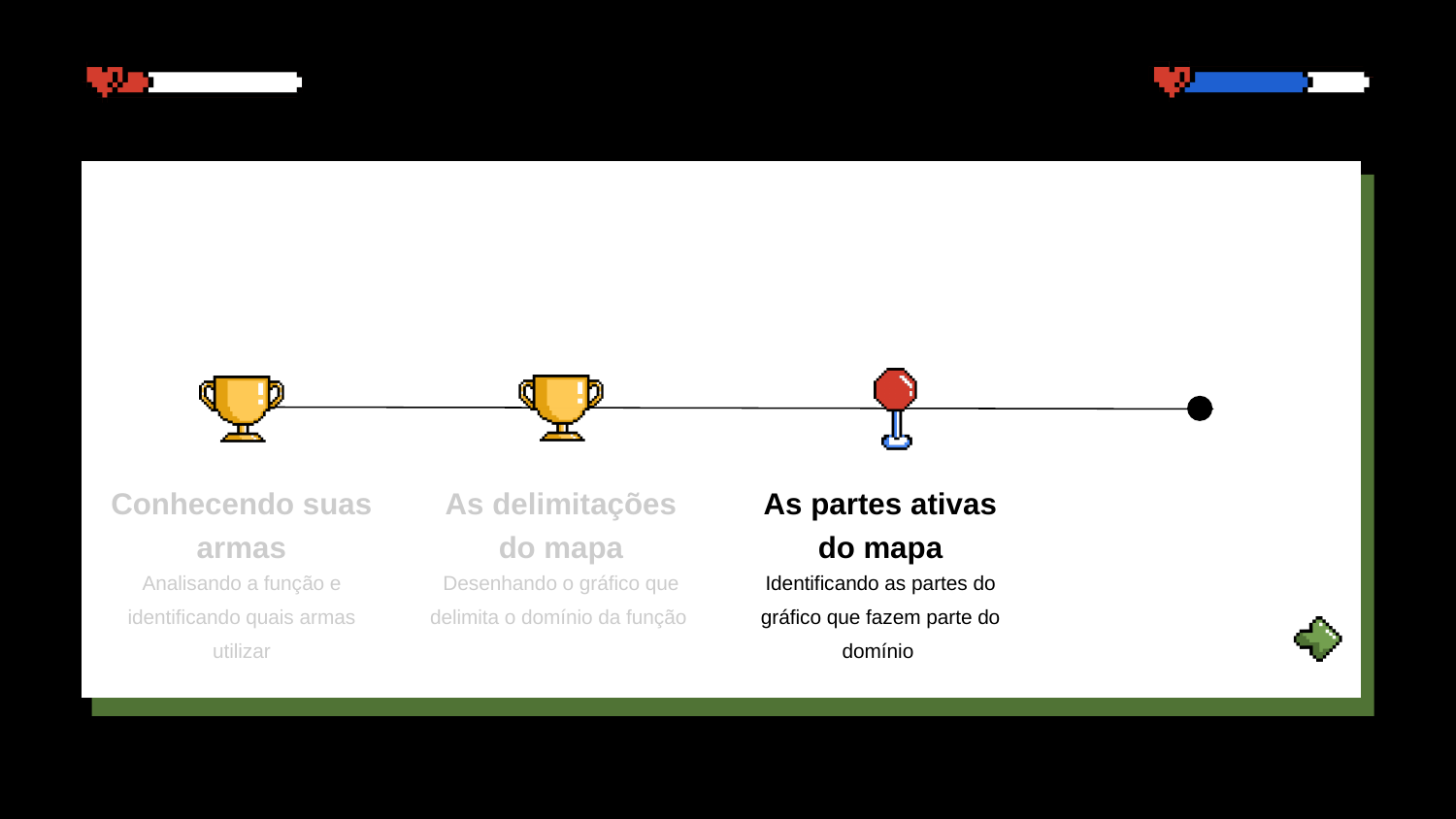

Conhecendo suas armas
Analisando a função e identificando quais armas utilizar
As delimitações do mapa
Desenhando o gráfico que delimita o domínio da função
As partes ativas do mapa
Identificando as partes do gráfico que fazem parte do domínio